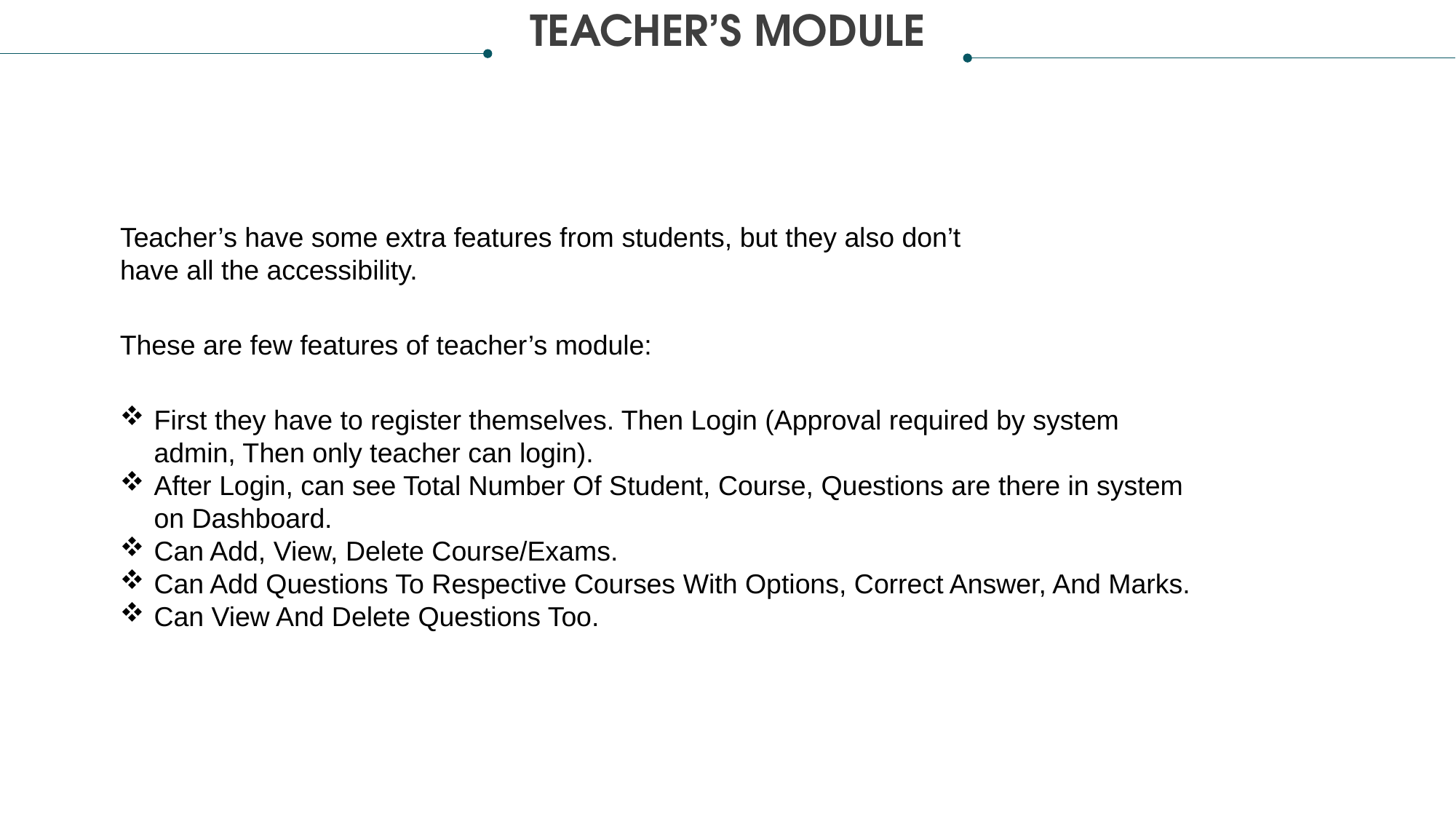

TEACHER’S MODULE
Teacher’s have some extra features from students, but they also don’t have all the accessibility.
These are few features of teacher’s module:
First they have to register themselves. Then Login (Approval required by system admin, Then only teacher can login).
After Login, can see Total Number Of Student, Course, Questions are there in system on Dashboard.
Can Add, View, Delete Course/Exams.
Can Add Questions To Respective Courses With Options, Correct Answer, And Marks.
Can View And Delete Questions Too.